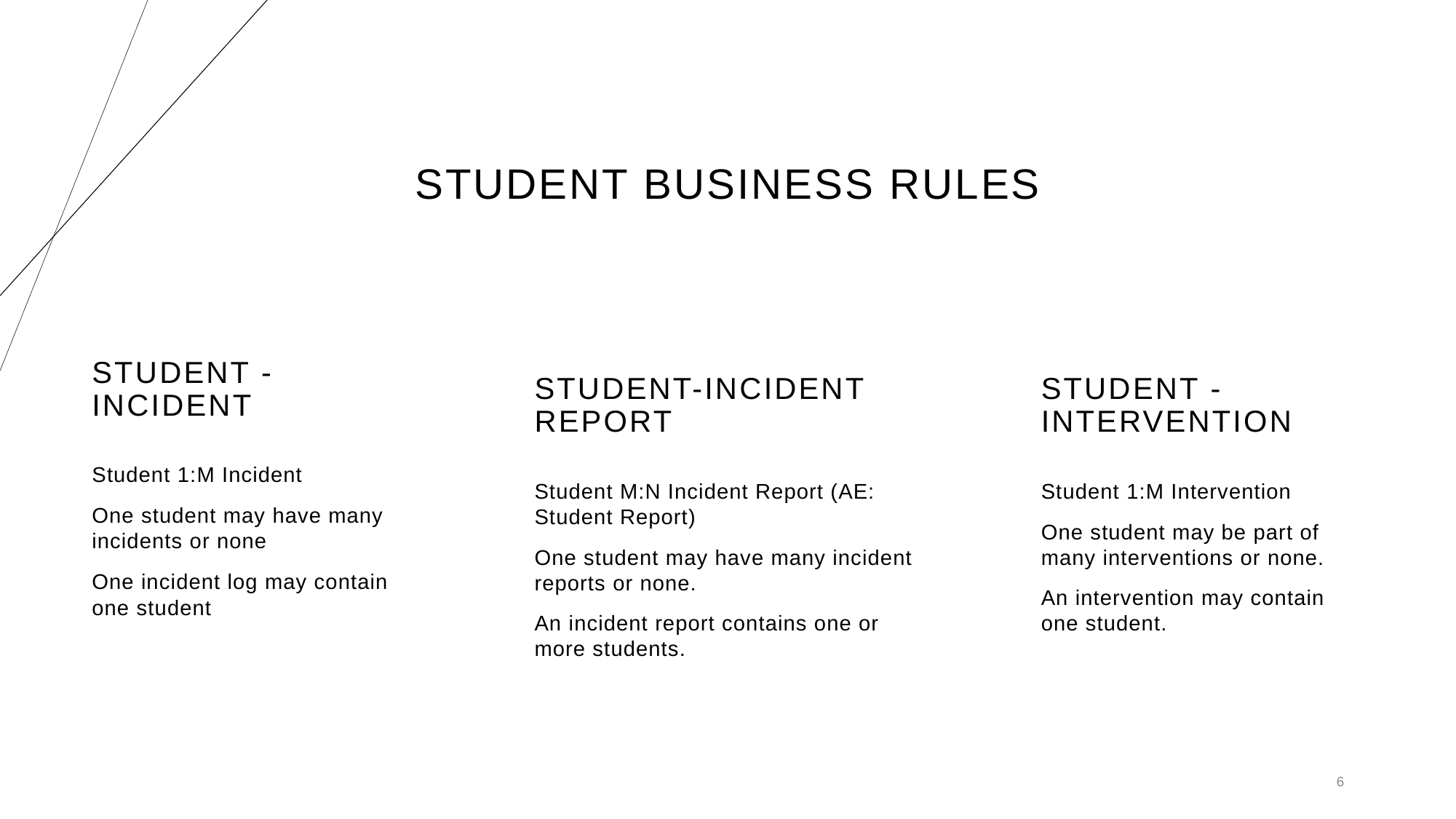

# Student Business Rules
student - incident
student-incident report
student - intervention
Student 1:M Incident
One student may have many incidents or none
One incident log may contain one student
Student M:N Incident Report (AE: Student Report)
One student may have many incident reports or none.
An incident report contains one or more students.
Student 1:M Intervention
One student may be part of many interventions or none.
An intervention may contain one student.

6